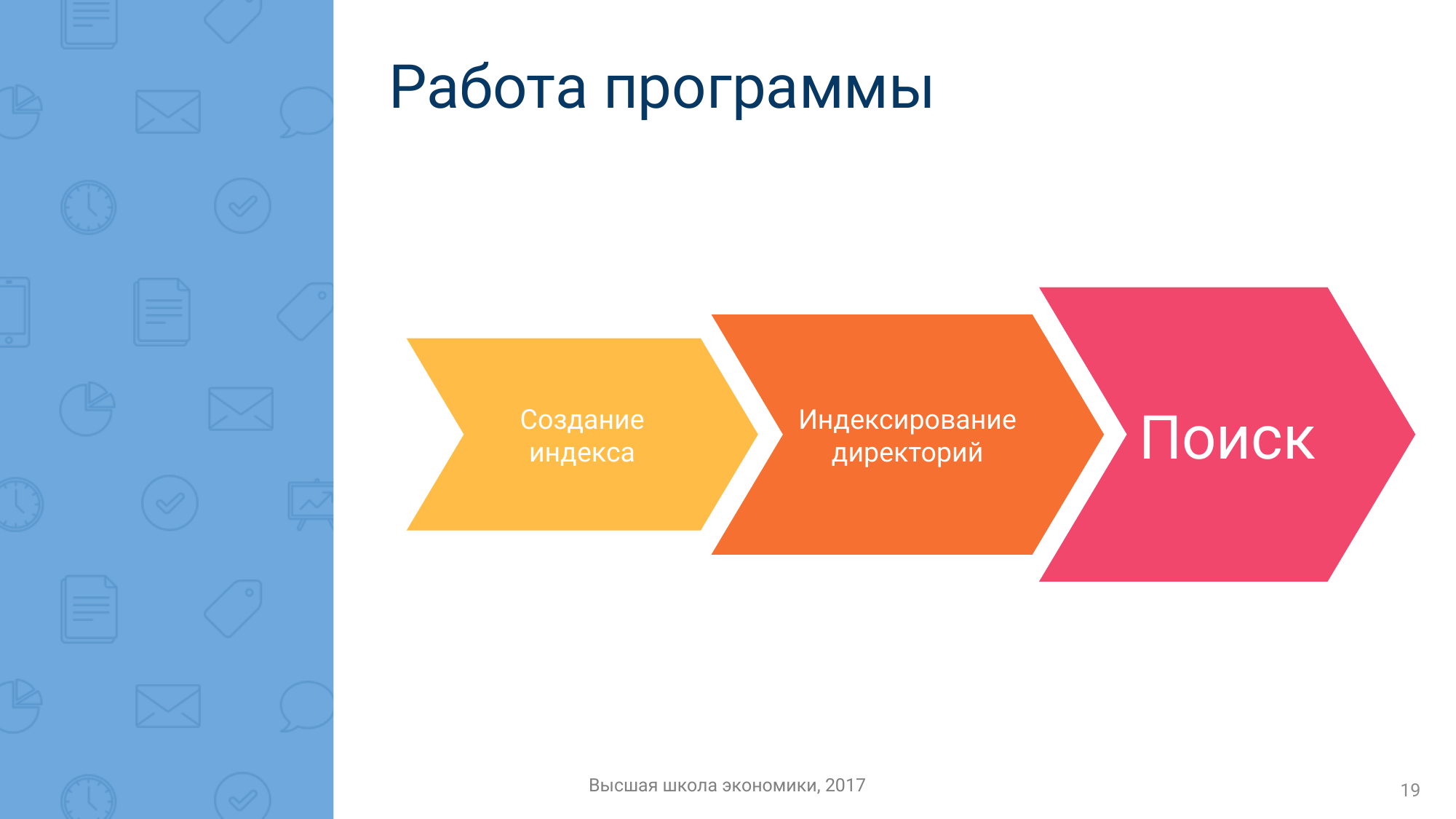

Работа программы

Поиск
Индексирование директорий
Создание индекса
Высшая школа экономики, 2017
19